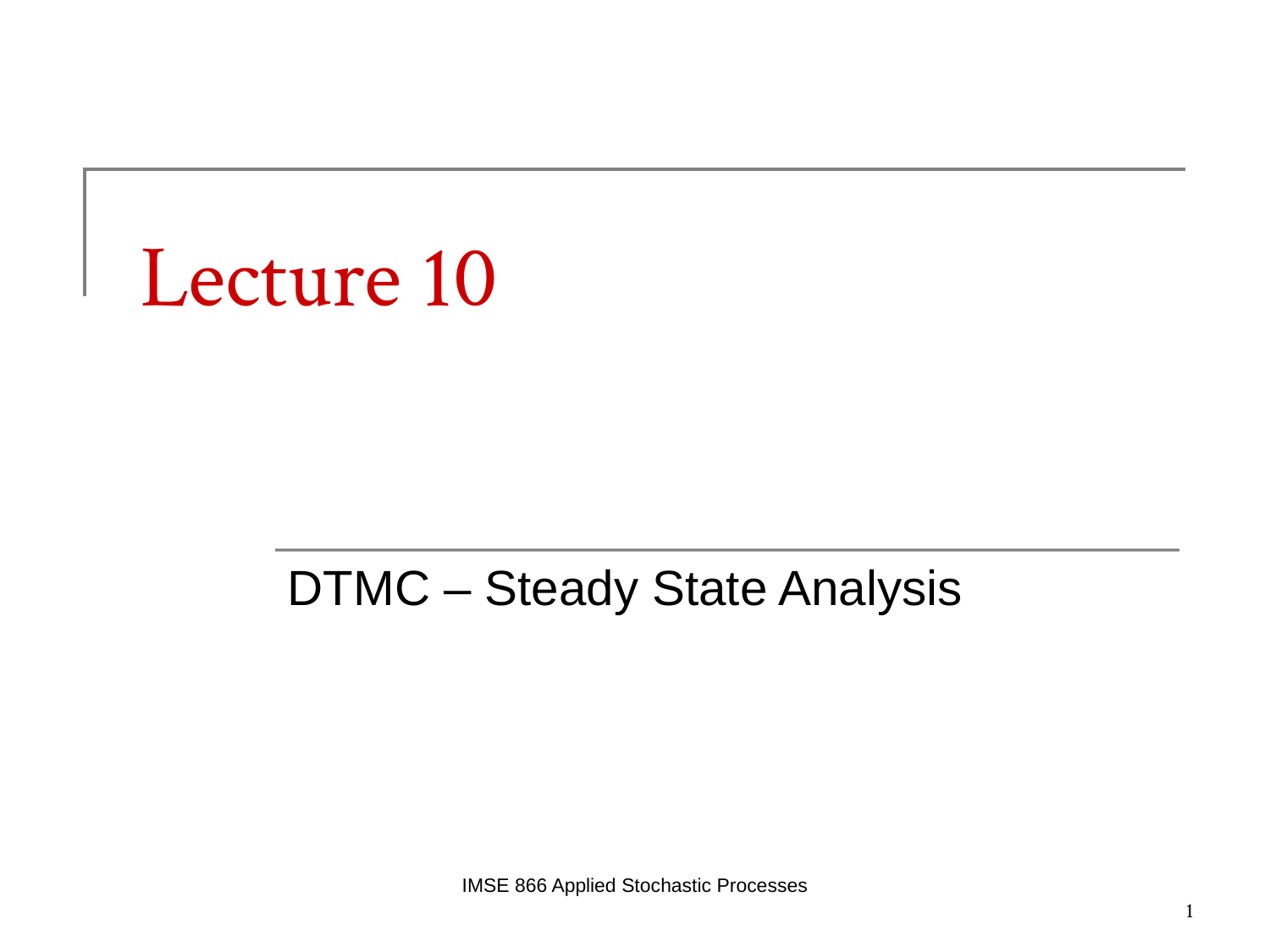

# Lecture 10
DTMC – Steady State Analysis
IMSE 866 Applied Stochastic Processes
1